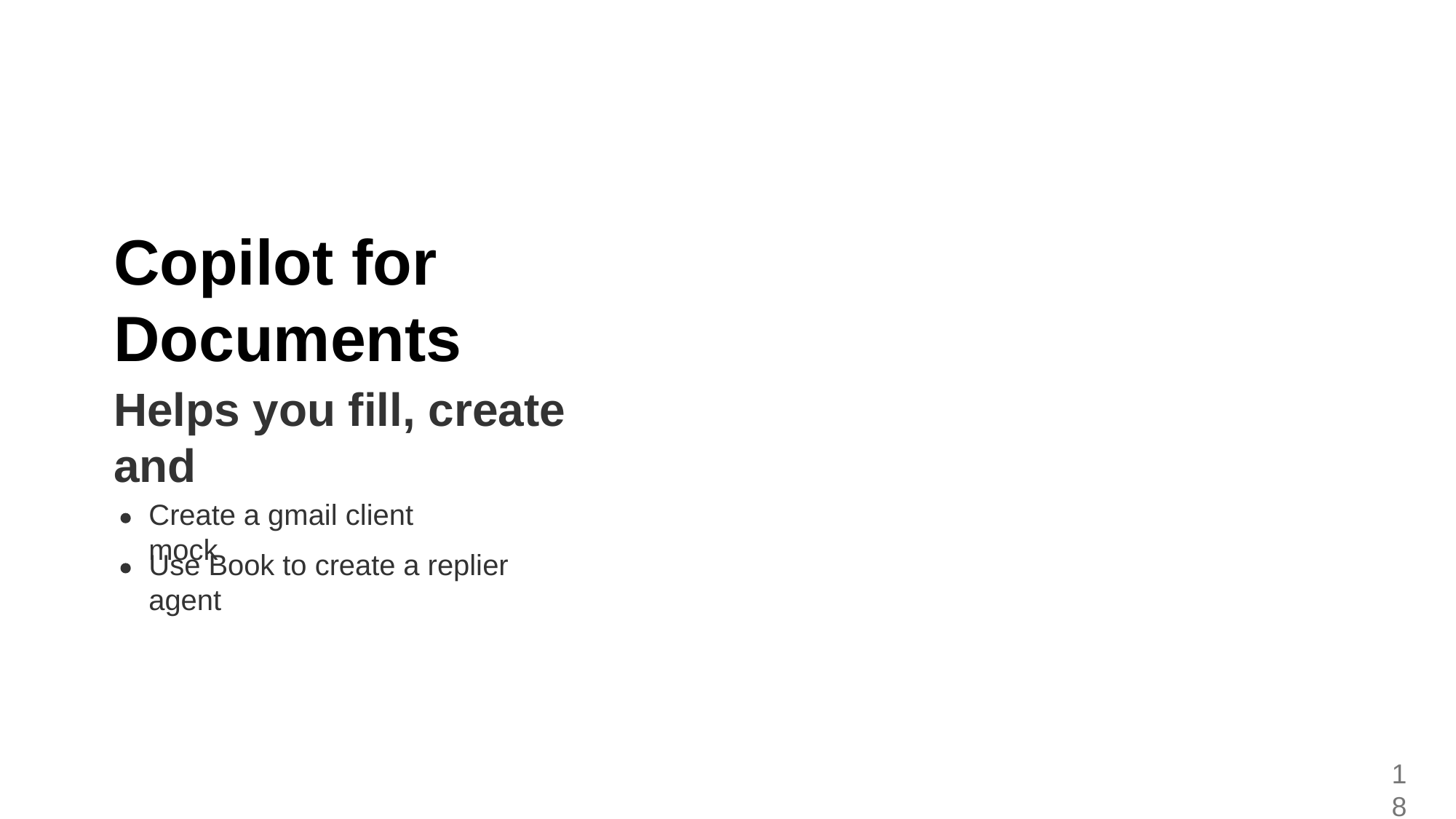

Copilot for Documents
Helps you fill, create and
Create a gmail client mock

Use Book to create a replier agent

18